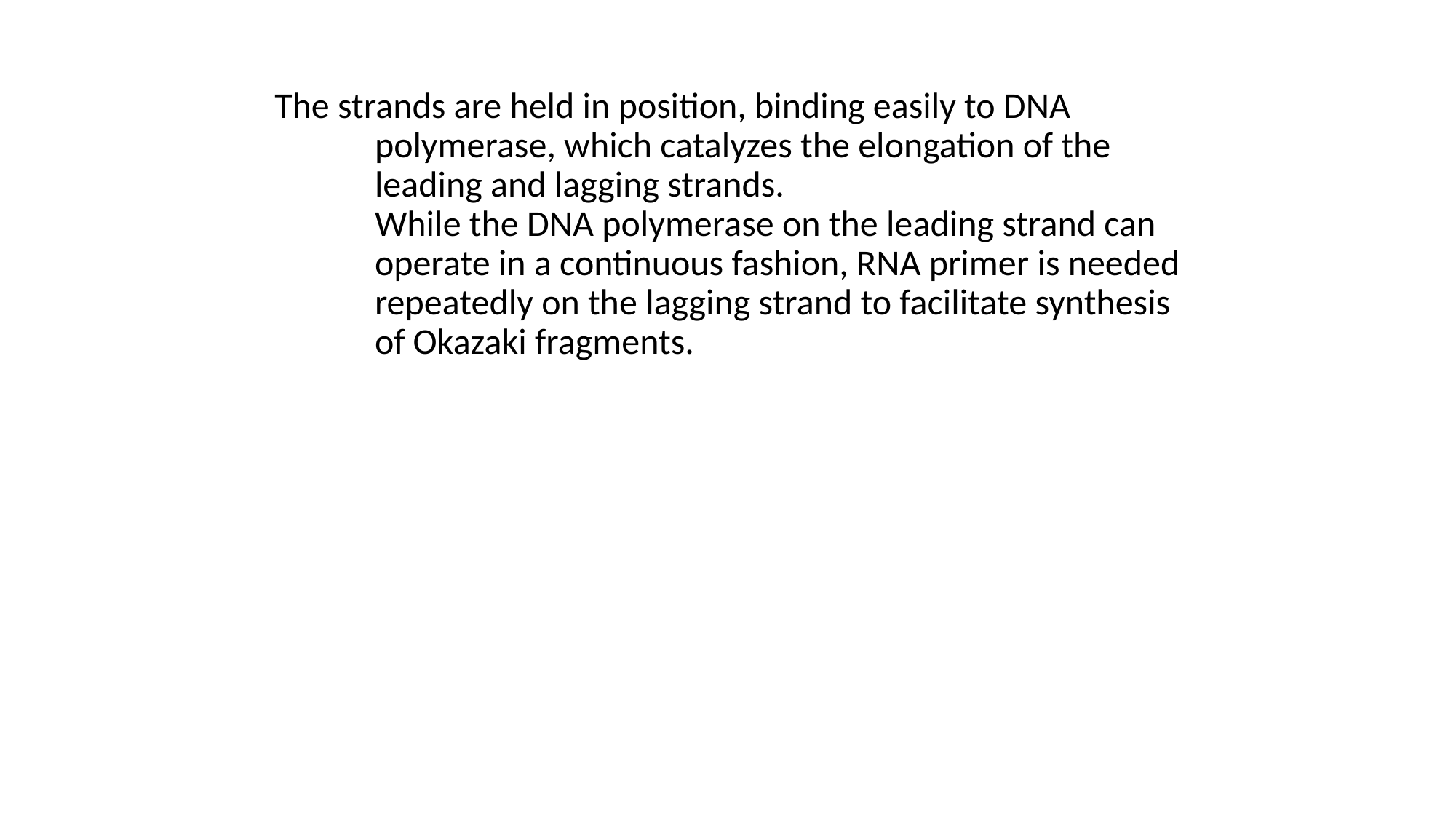

# The strands are held in position, binding easily to DNA polymerase, which catalyzes the elongation of the leading and lagging strands. While the DNA polymerase on the leading strand can operate in a continuous fashion, RNA primer is needed repeatedly on the lagging strand to facilitate synthesis of Okazaki fragments.